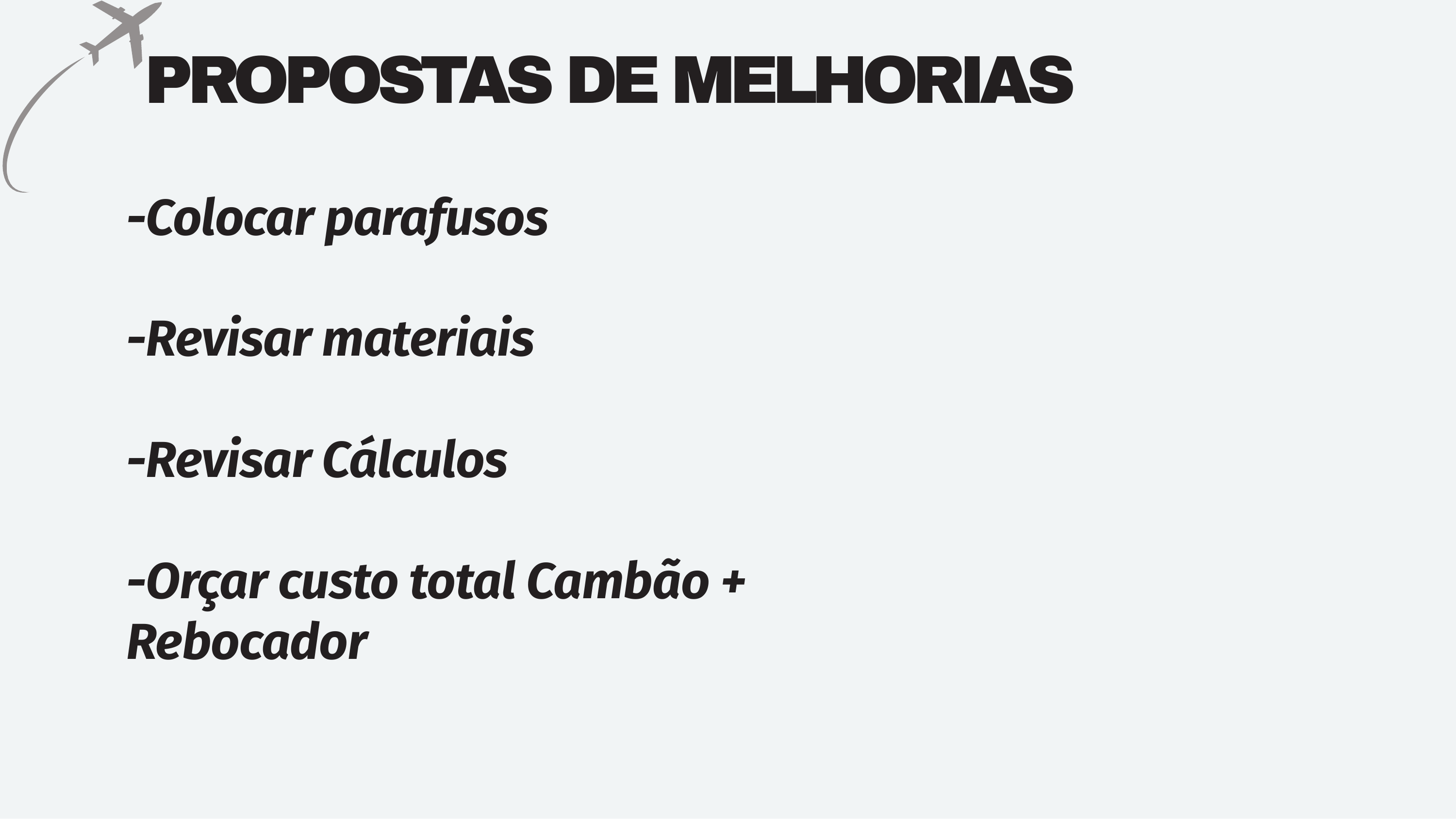

# PROPOSTAS DE MELHORIAS
-Colocar parafusos
-Revisar materiais
-Revisar Cálculos
-Orçar custo total Cambão + Rebocador